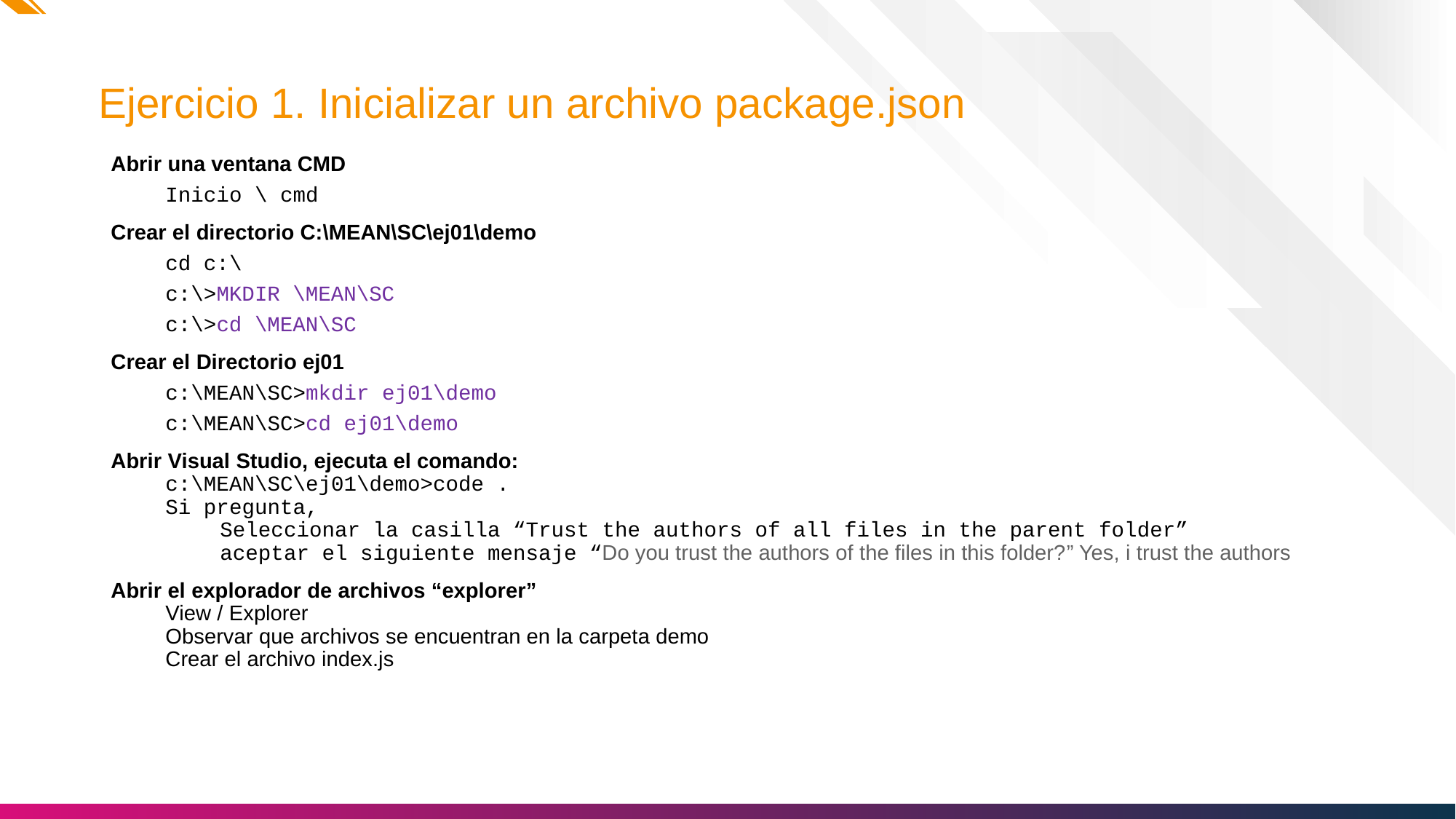

# Ejercicio 1. Inicializar un archivo package.json
Abrir una ventana CMD
Inicio \ cmd
Crear el directorio C:\MEAN\SC\ej01\demo
cd c:\
c:\>MKDIR \MEAN\SC
c:\>cd \MEAN\SC
Crear el Directorio ej01
c:\MEAN\SC>mkdir ej01\demo
c:\MEAN\SC>cd ej01\demo
Abrir Visual Studio, ejecuta el comando:
c:\MEAN\SC\ej01\demo>code .
Si pregunta,
Seleccionar la casilla “Trust the authors of all files in the parent folder”
aceptar el siguiente mensaje “Do you trust the authors of the files in this folder?” Yes, i trust the authors
Abrir el explorador de archivos “explorer”
View / Explorer
Observar que archivos se encuentran en la carpeta demo
Crear el archivo index.js